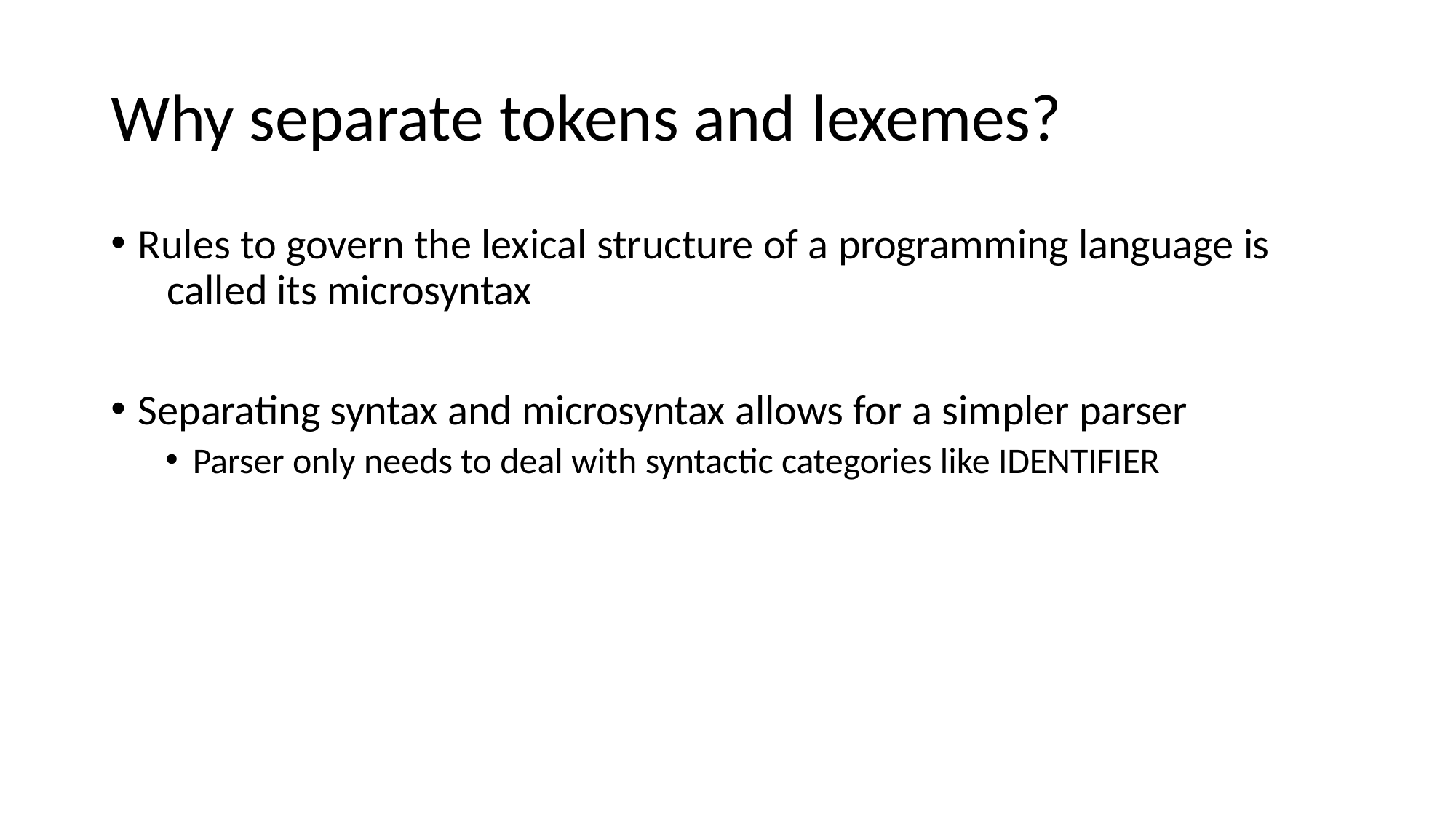

# Why separate tokens and lexemes?
Rules to govern the lexical structure of a programming language is 	called its microsyntax

Separating syntax and microsyntax allows for a simpler parser
Parser only needs to deal with syntactic categories like IDENTIFIER